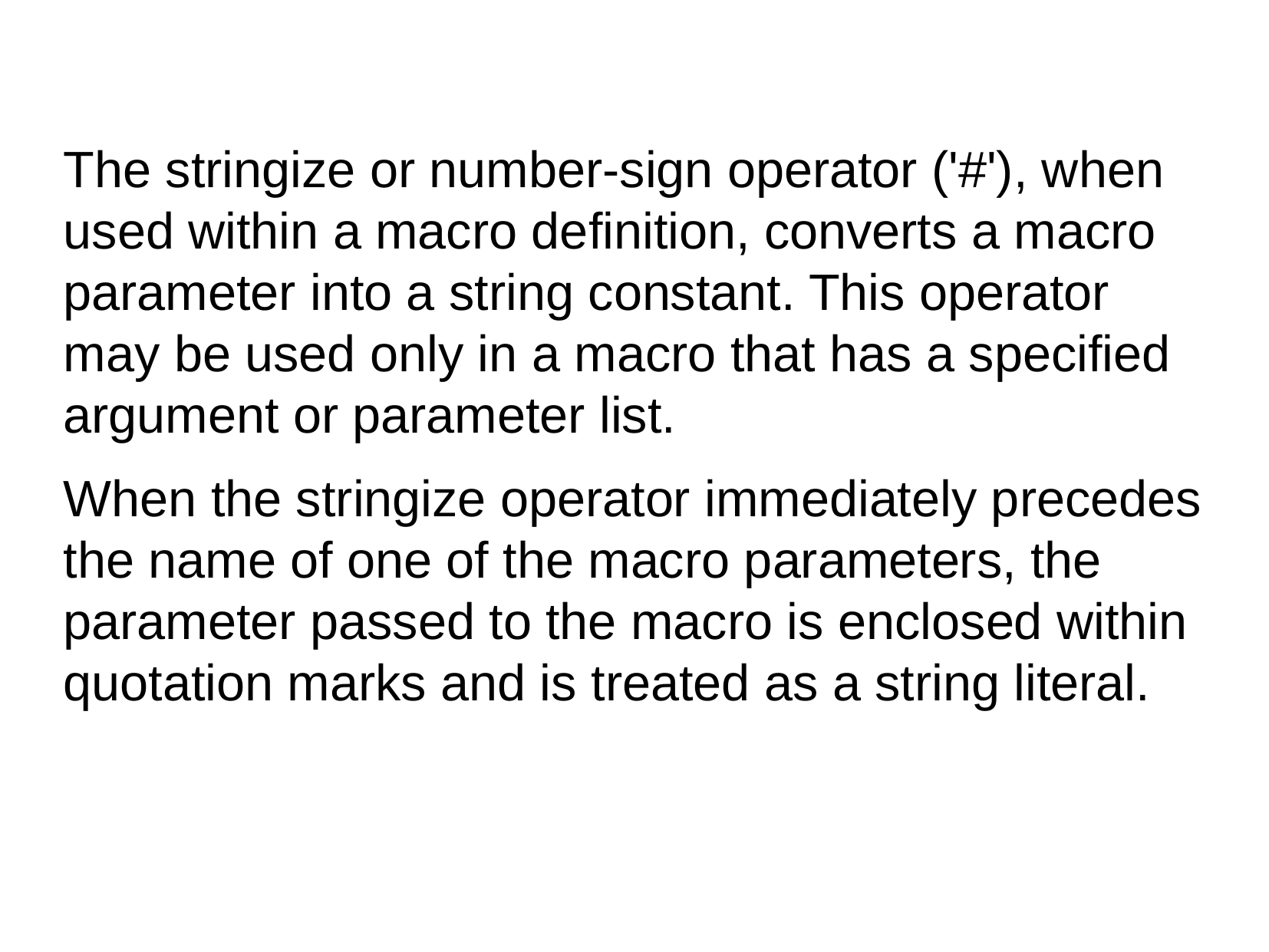

The stringize or number-sign operator ('#'), when used within a macro definition, converts a macro parameter into a string constant. This operator may be used only in a macro that has a specified argument or parameter list.
When the stringize operator immediately precedes the name of one of the macro parameters, the parameter passed to the macro is enclosed within quotation marks and is treated as a string literal.